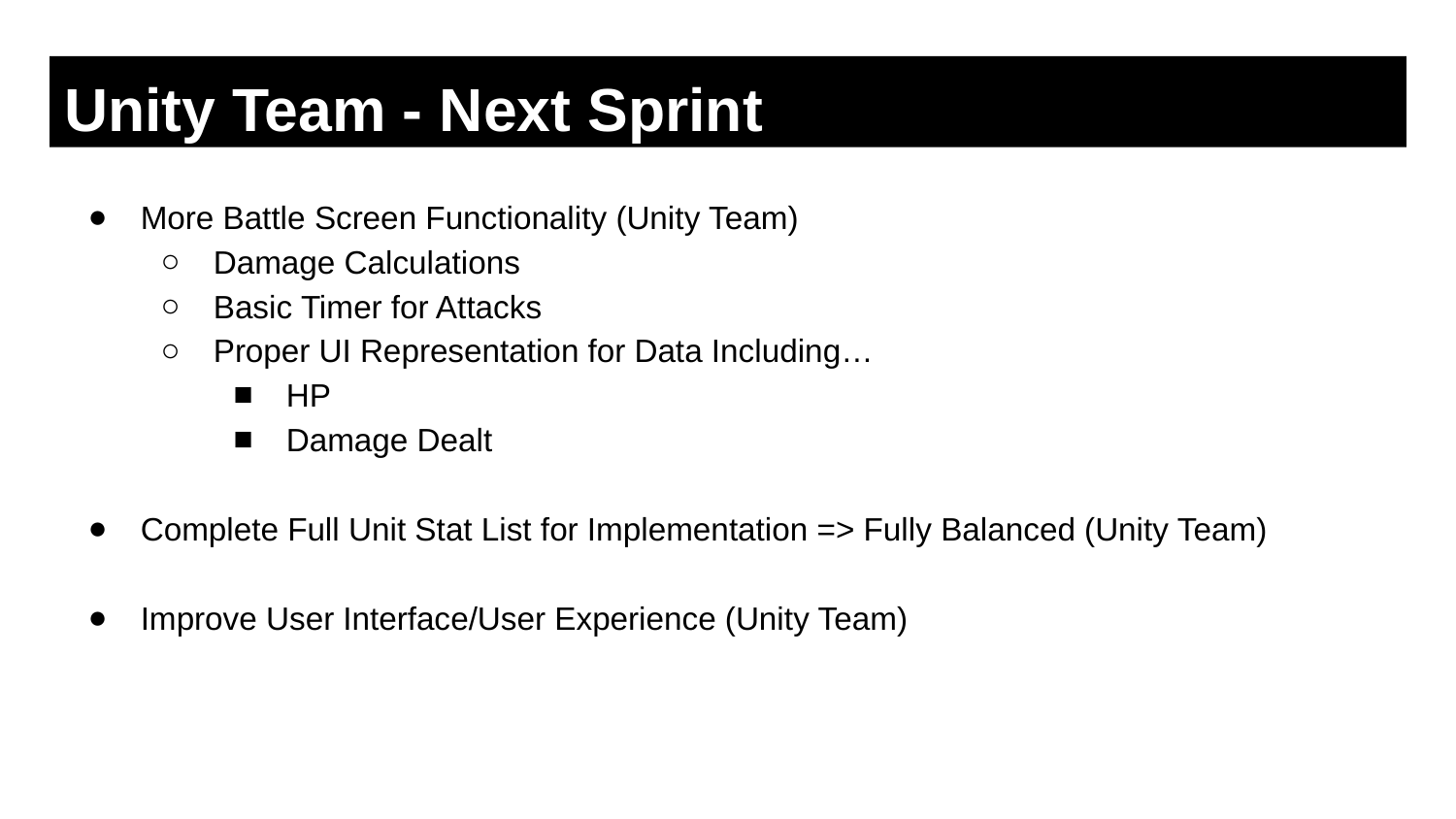

# Unity Team - Next Sprint
More Battle Screen Functionality (Unity Team)
Damage Calculations
Basic Timer for Attacks
Proper UI Representation for Data Including…
HP
Damage Dealt
Complete Full Unit Stat List for Implementation => Fully Balanced (Unity Team)
Improve User Interface/User Experience (Unity Team)